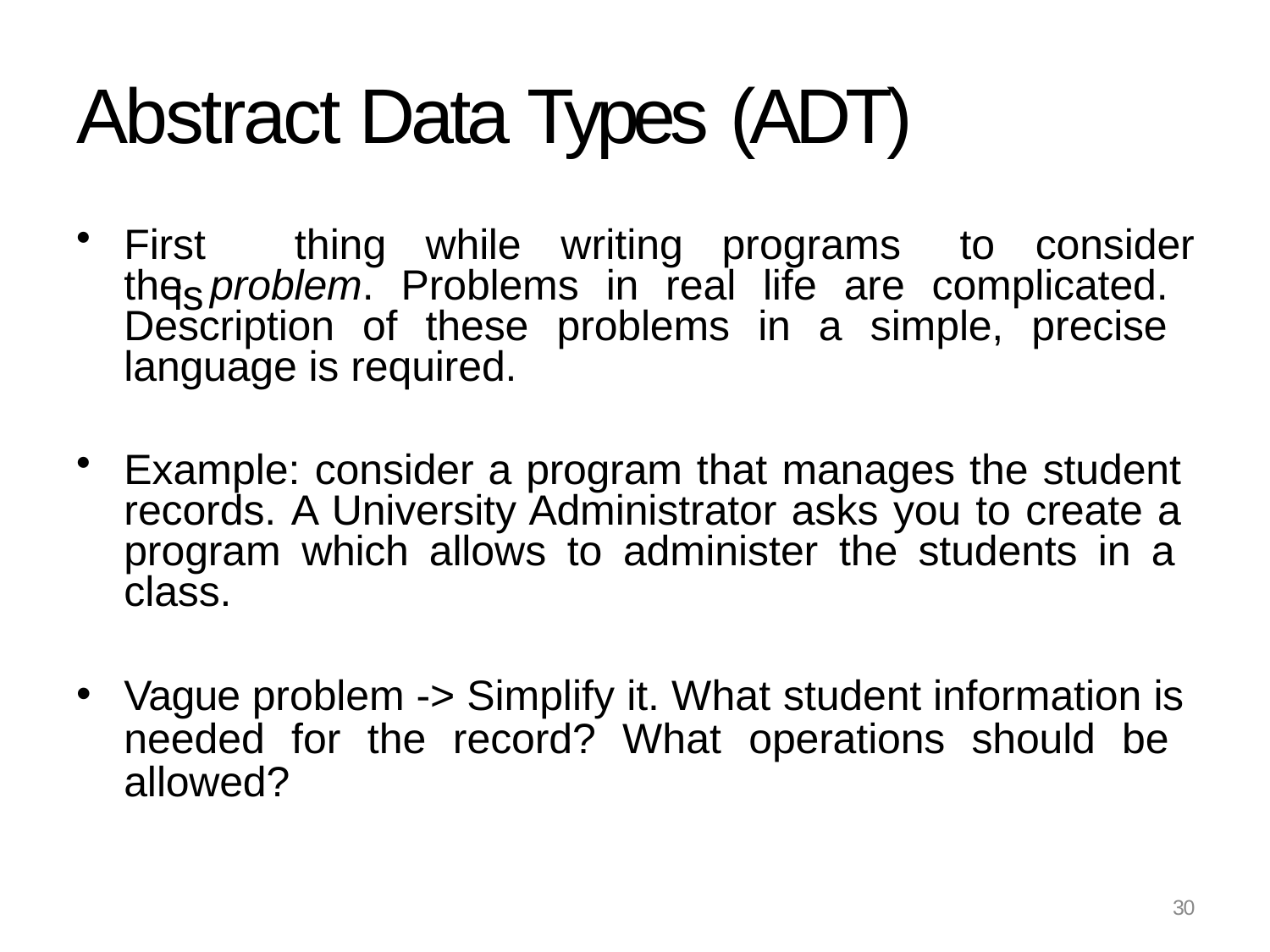

# Abstract Data Types (ADT)
First	thing	while	writing	programs	is
to	consider
the problem. Problems in real life are complicated.  Description of these problems in a simple, precise  language is required.

Example: consider a program that manages the student  records. A University Administrator asks you to create a  program which allows to administer the students in a  class.

Vague problem -> Simplify it. What student information is  needed for the record? What operations should be  allowed?
30